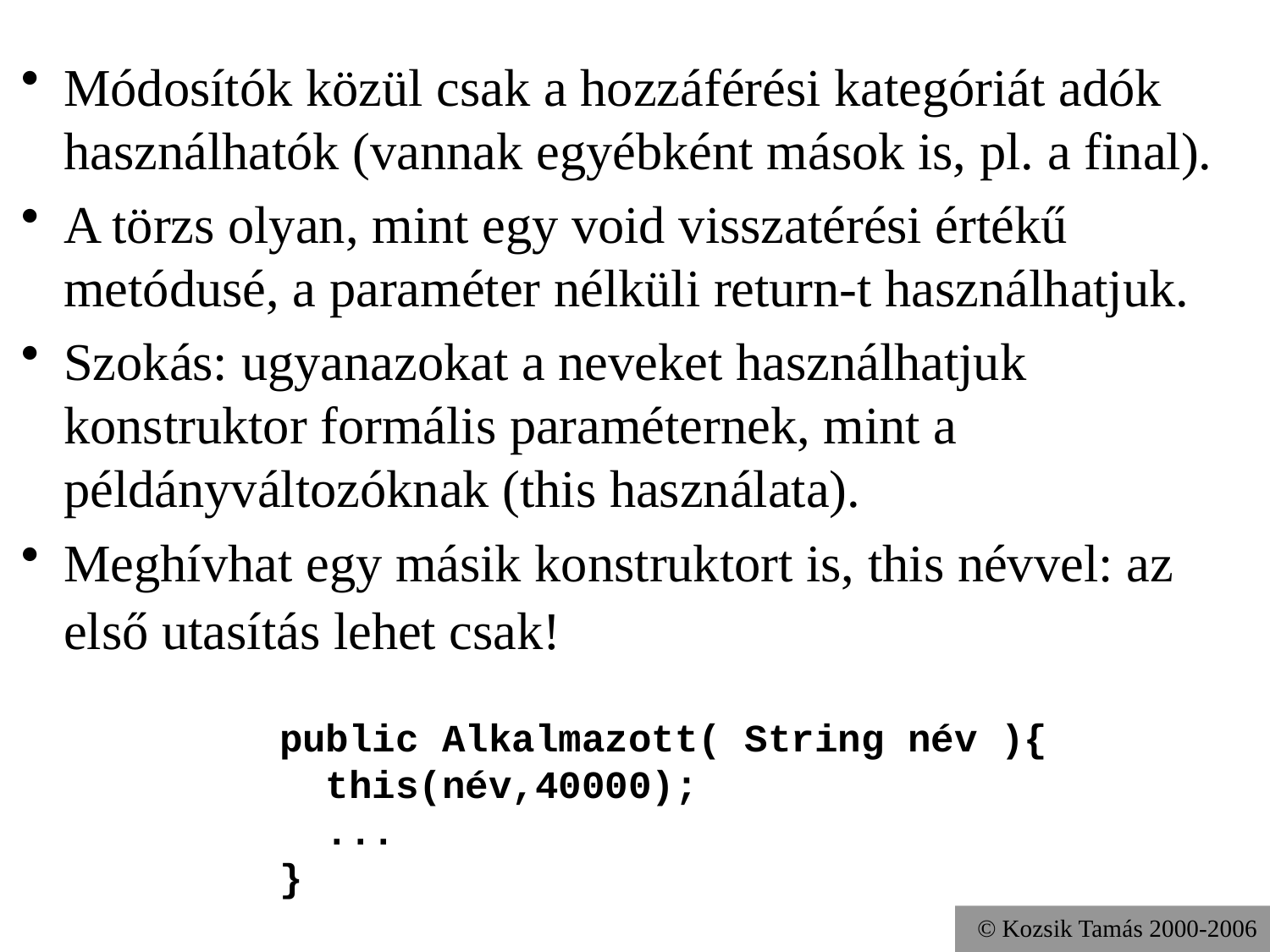

# Módosítók közül csak a hozzáférési kategóriát adók használhatók (vannak egyébként mások is, pl. a final).
A törzs olyan, mint egy void visszatérési értékű metódusé, a paraméter nélküli return-t használhatjuk.
Szokás: ugyanazokat a neveket használhatjuk konstruktor formális paraméternek, mint a példányváltozóknak (this használata).
Meghívhat egy másik konstruktort is, this névvel: az első utasítás lehet csak!

            public Alkalmazott( String név ){
              this(név,40000);
              ...
            }
© Kozsik Tamás 2000-2006